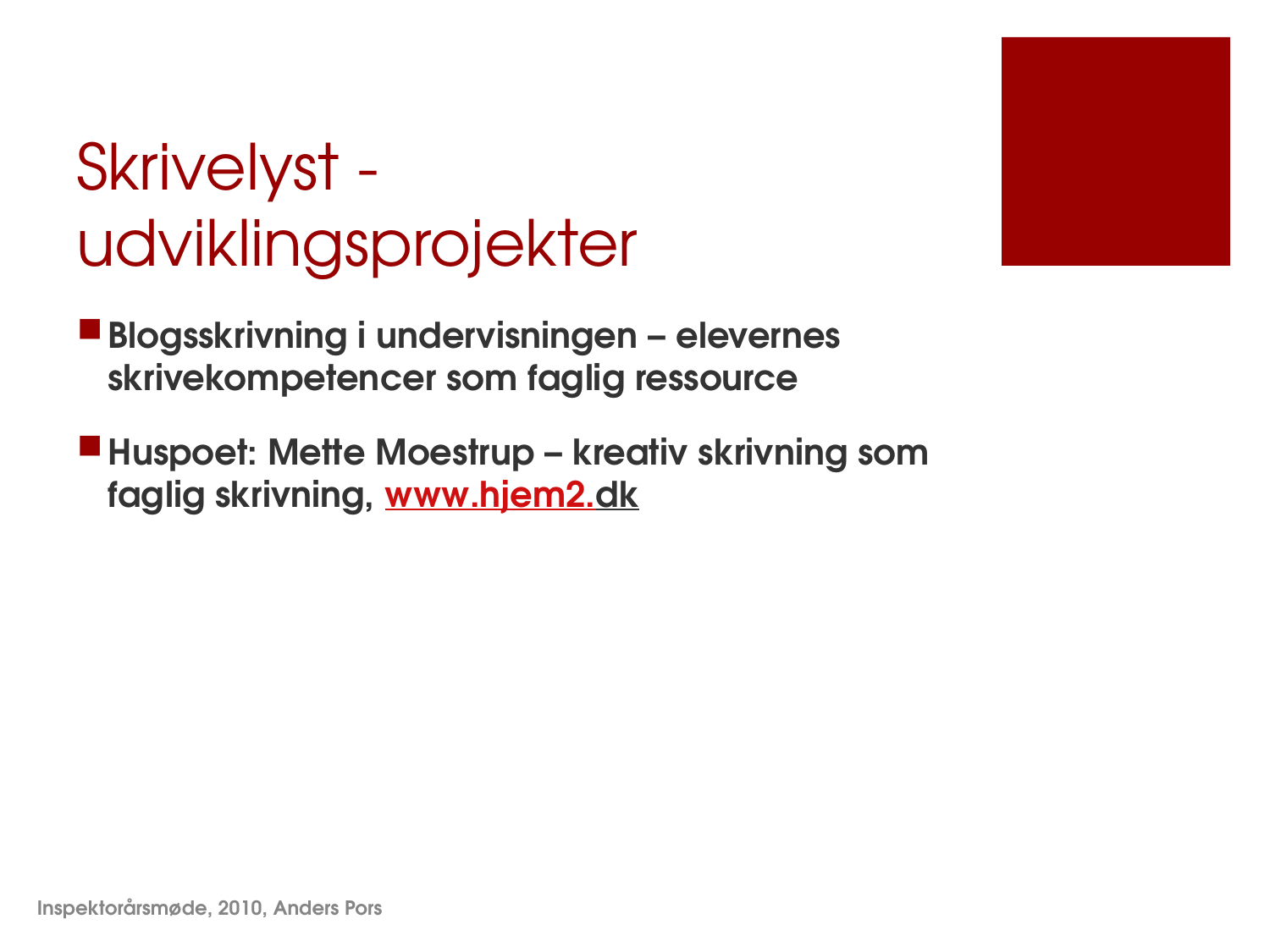

# Skrivelyst - udviklingsprojekter
Blogsskrivning i undervisningen – elevernes skrivekompetencer som faglig ressource
Huspoet: Mette Moestrup – kreativ skrivning som faglig skrivning, www.hjem2.dk
Inspektorårsmøde, 2010, Anders Pors